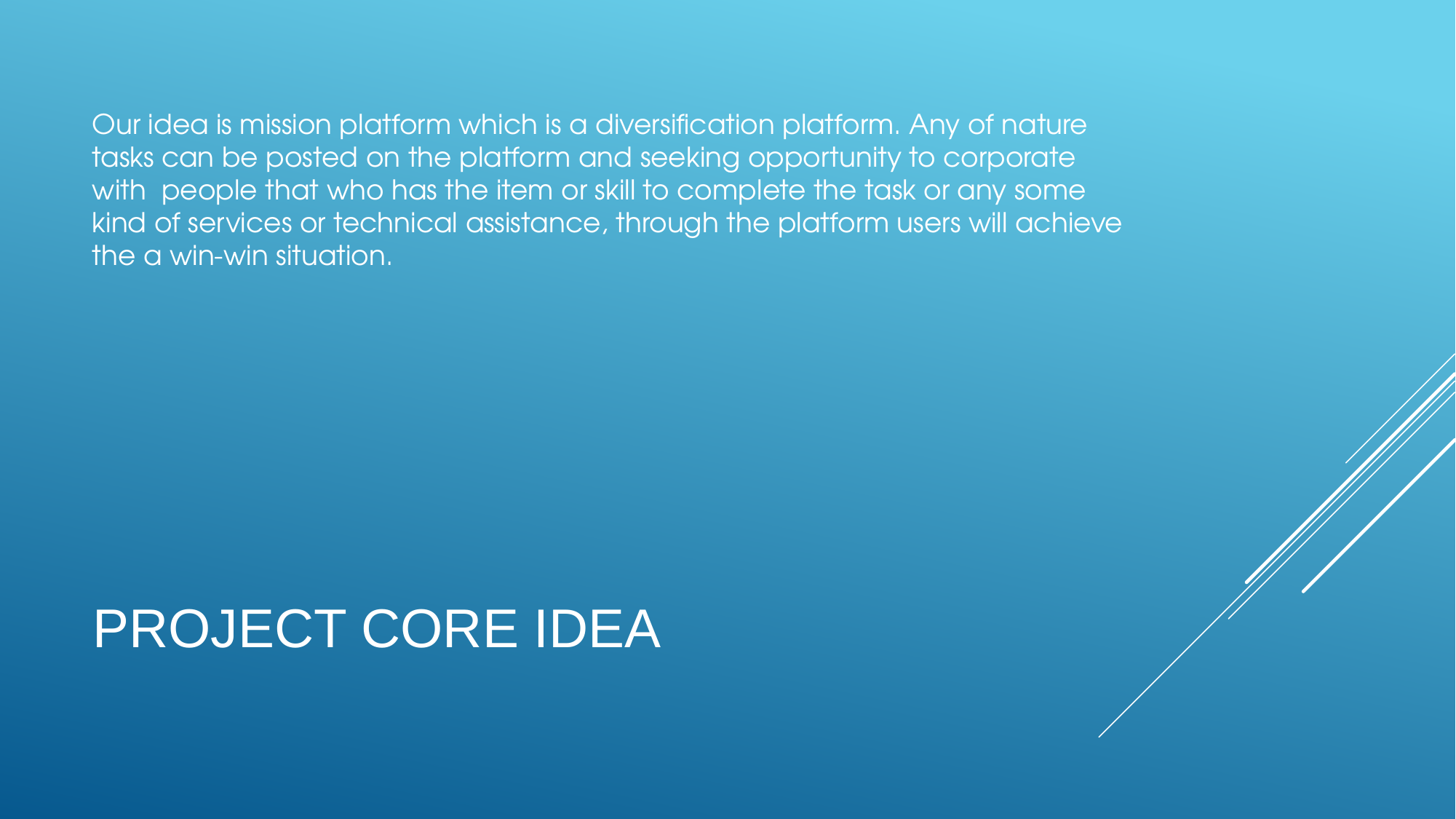

Our idea is mission platform which is a diversification platform. Any of nature tasks can be posted on the platform and seeking opportunity to corporate with  people that who has the item or skill to complete the task or any some kind of services or technical assistance, through the platform users will achieve the a win-win situation.
# Project core idea